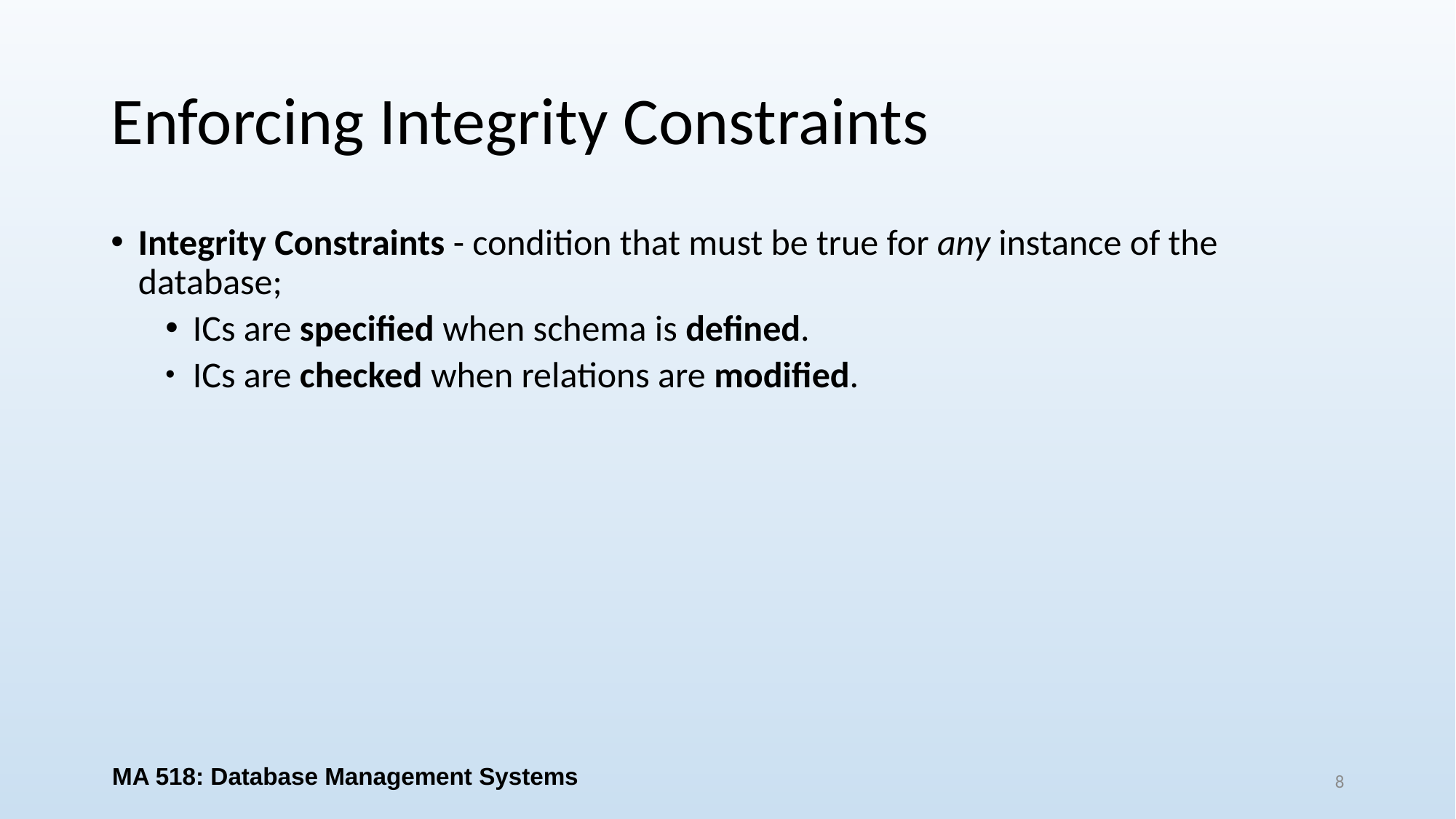

# Enforcing Integrity Constraints
Integrity Constraints - condition that must be true for any instance of the database;
ICs are specified when schema is defined.
ICs are checked when relations are modified.

MA 518: Database Management Systems
8